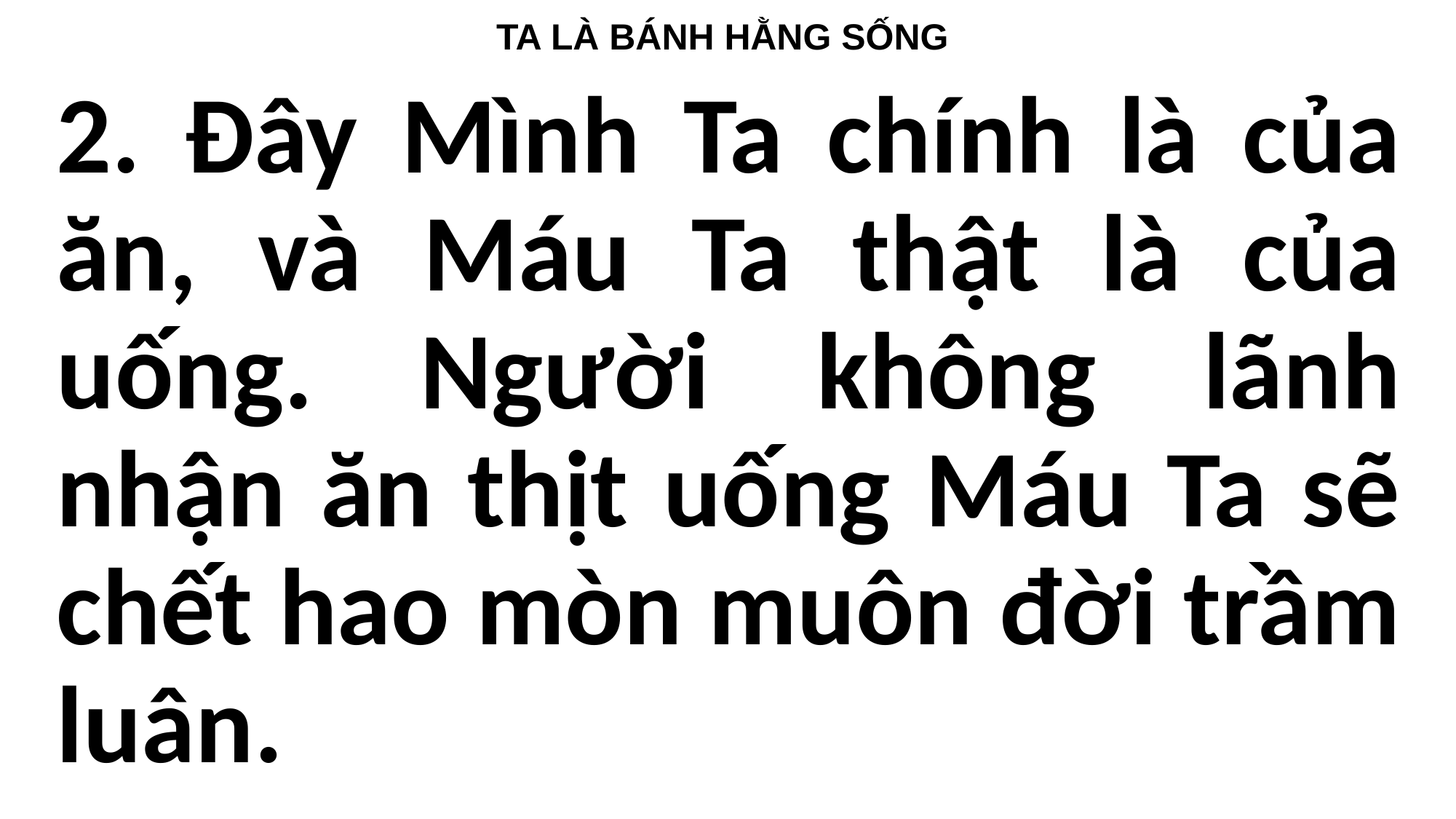

# TA LÀ BÁNH HẰNG SỐNG
2. Ðây Mình Ta chính là của ăn, và Máu Ta thật là của uống. Người không lãnh nhận ăn thịt uống Máu Ta sẽ chết hao mòn muôn đời trầm luân.